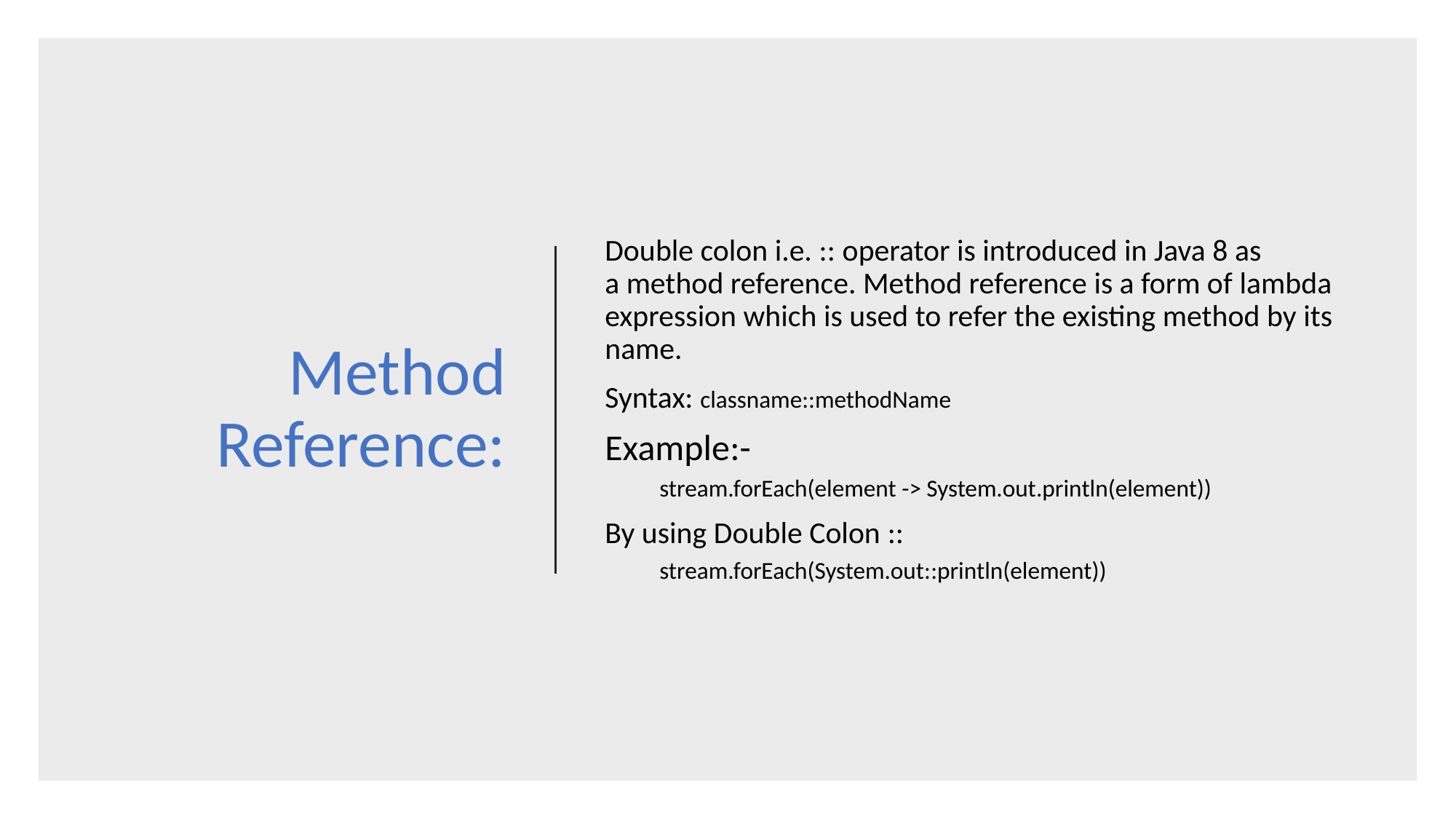

# Method Reference:
Double colon i.e. :: operator is introduced in Java 8 as a method reference. Method reference is a form of lambda expression which is used to refer the existing method by its name.
Syntax: classname::methodName
Example:-
stream.forEach(element -> System.out.println(element))
By using Double Colon ::
stream.forEach(System.out::println(element))